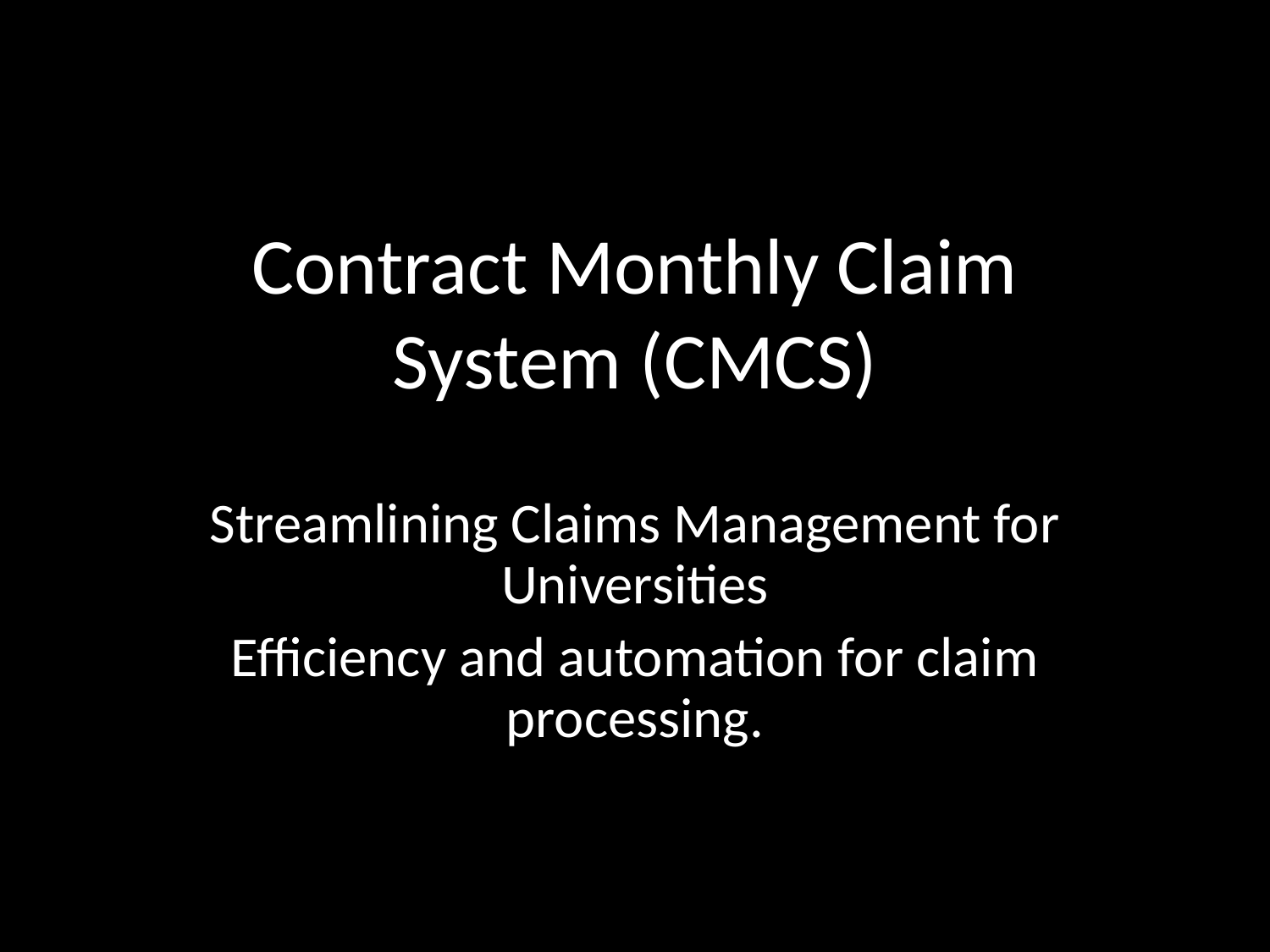

# Contract Monthly Claim System (CMCS)
Streamlining Claims Management for Universities
Efficiency and automation for claim processing.